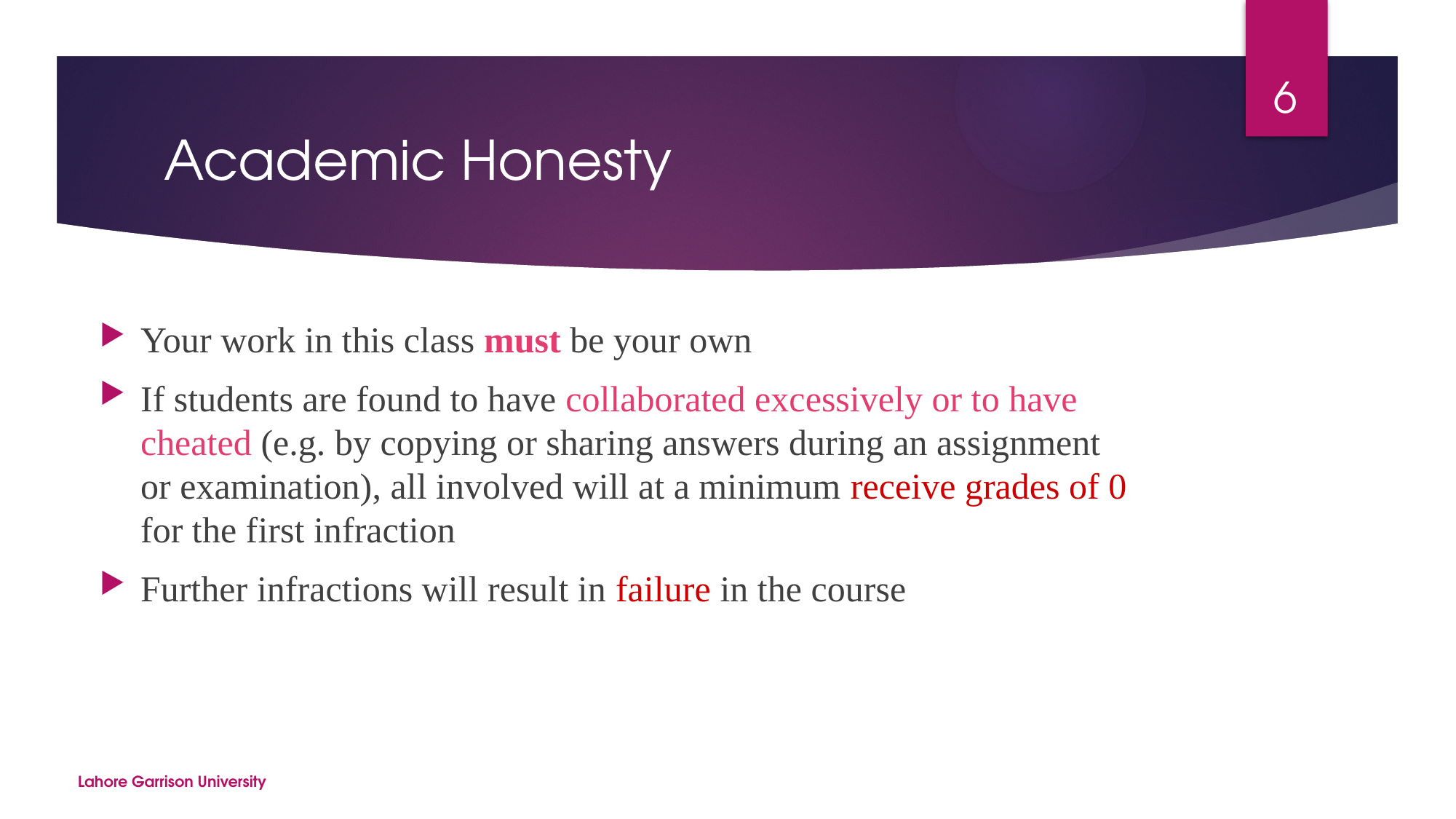

6
# Academic Honesty
Your work in this class must be your own
If students are found to have collaborated excessively or to have cheated (e.g. by copying or sharing answers during an assignment or examination), all involved will at a minimum receive grades of 0 for the first infraction
Further infractions will result in failure in the course

Lahore Garrison University